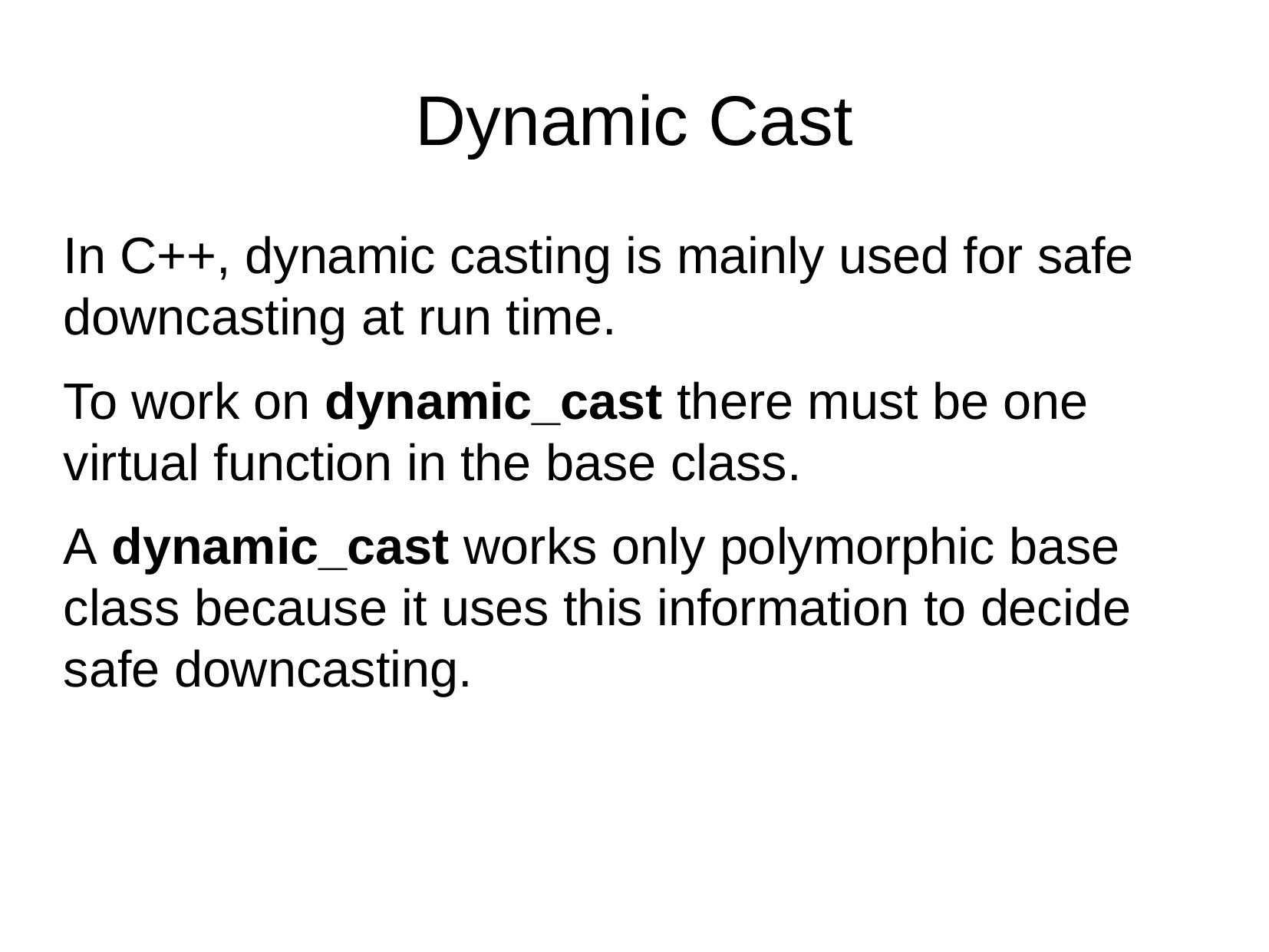

# Dynamic Cast
In C++, dynamic casting is mainly used for safe downcasting at run time.
To work on dynamic_cast there must be one virtual function in the base class.
A dynamic_cast works only polymorphic base class because it uses this information to decide safe downcasting.